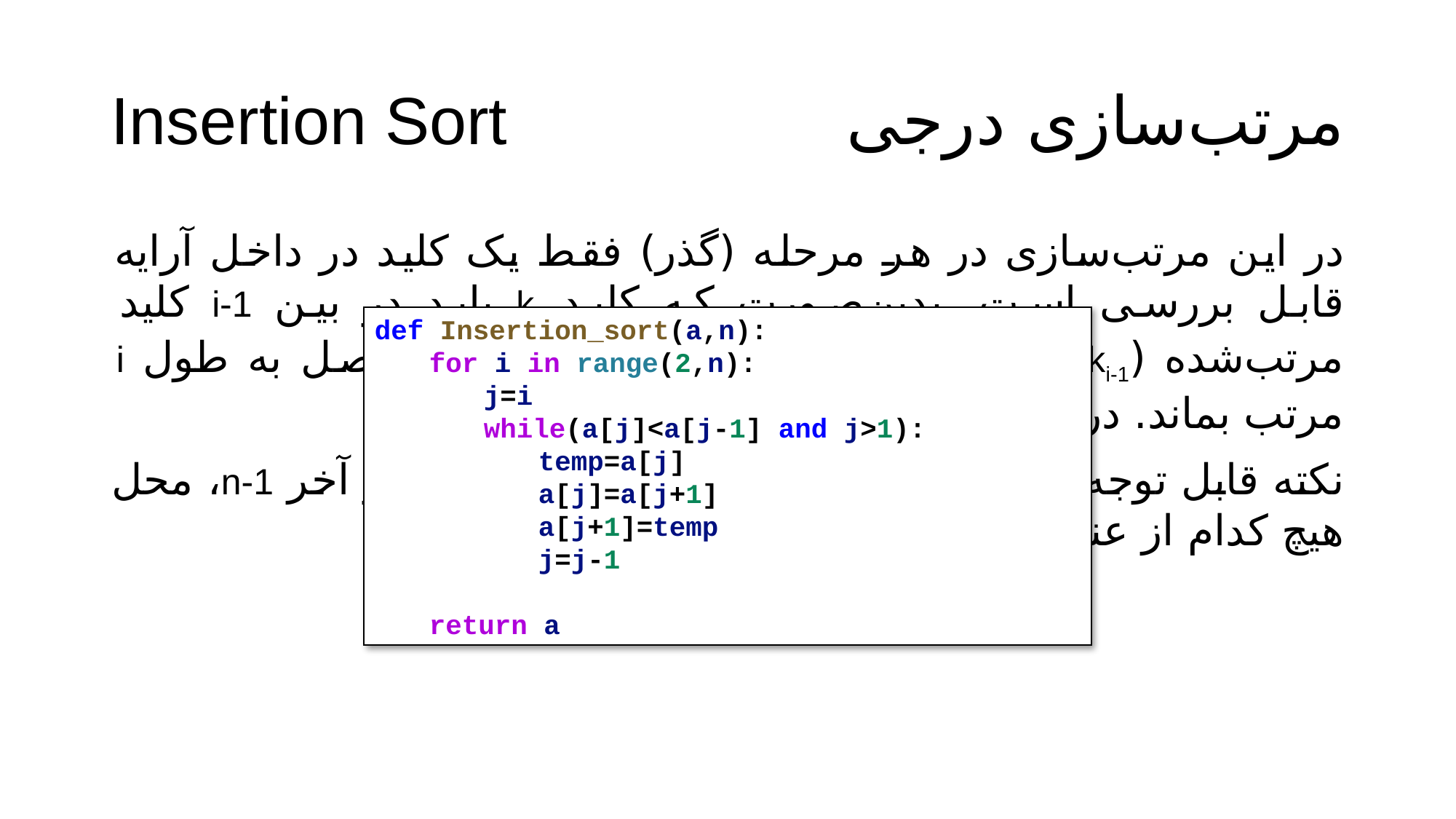

Insertion Sort
# مرتب‌سازی درجی
در این مرتب‌سازی در هر مرحله (گذر) فقط یک کلید در داخل آرایه قابل بررسی است. بدین‌صورت که کلید ki باید در بین i-1 کلید مرتب‌شده (k1,..., ki-1) به‌گونه‌ای قرار گیرد تا لیست حاصل به طول i مرتب بماند. در نهایت با n-1 گذر آرایه مرتب خواهد شد.
نکته قابل توجه در مرتب‌سازی درجی آن است که تا گذر آخر n-1، محل هیچ کدام از عناصر ثابت نیست.
def Insertion_sort(a,n):
for i in range(2,n):
j=i
while(a[j]<a[j-1] and j>1):
temp=a[j]
a[j]=a[j+1]
a[j+1]=temp
j=j-1
return a